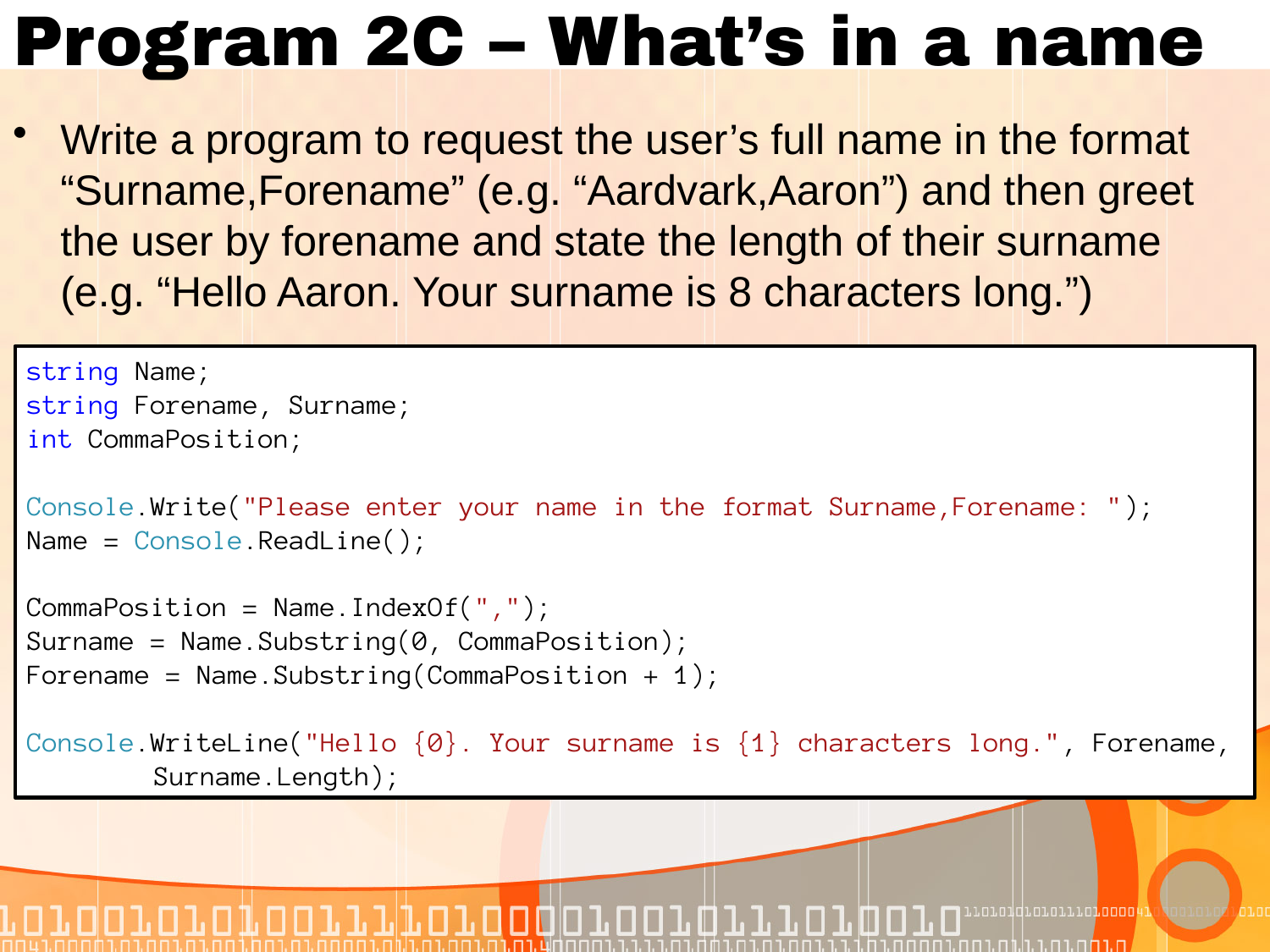

# Program 2C – What’s in a name
Write a program to request the user’s full name in the format “Surname,Forename” (e.g. “Aardvark,Aaron”) and then greet the user by forename and state the length of their surname (e.g. “Hello Aaron. Your surname is 8 characters long.”)
string Name;
string Forename, Surname;
int CommaPosition;

Console.Write("Please enter your name in the format Surname,Forename: ");
Name = Console.ReadLine();

CommaPosition = Name.IndexOf(",");
Surname = Name.Substring(0, CommaPosition);
Forename = Name.Substring(CommaPosition + 1);

Console.WriteLine("Hello {0}. Your surname is {1} characters long.", Forename, 	Surname.Length);